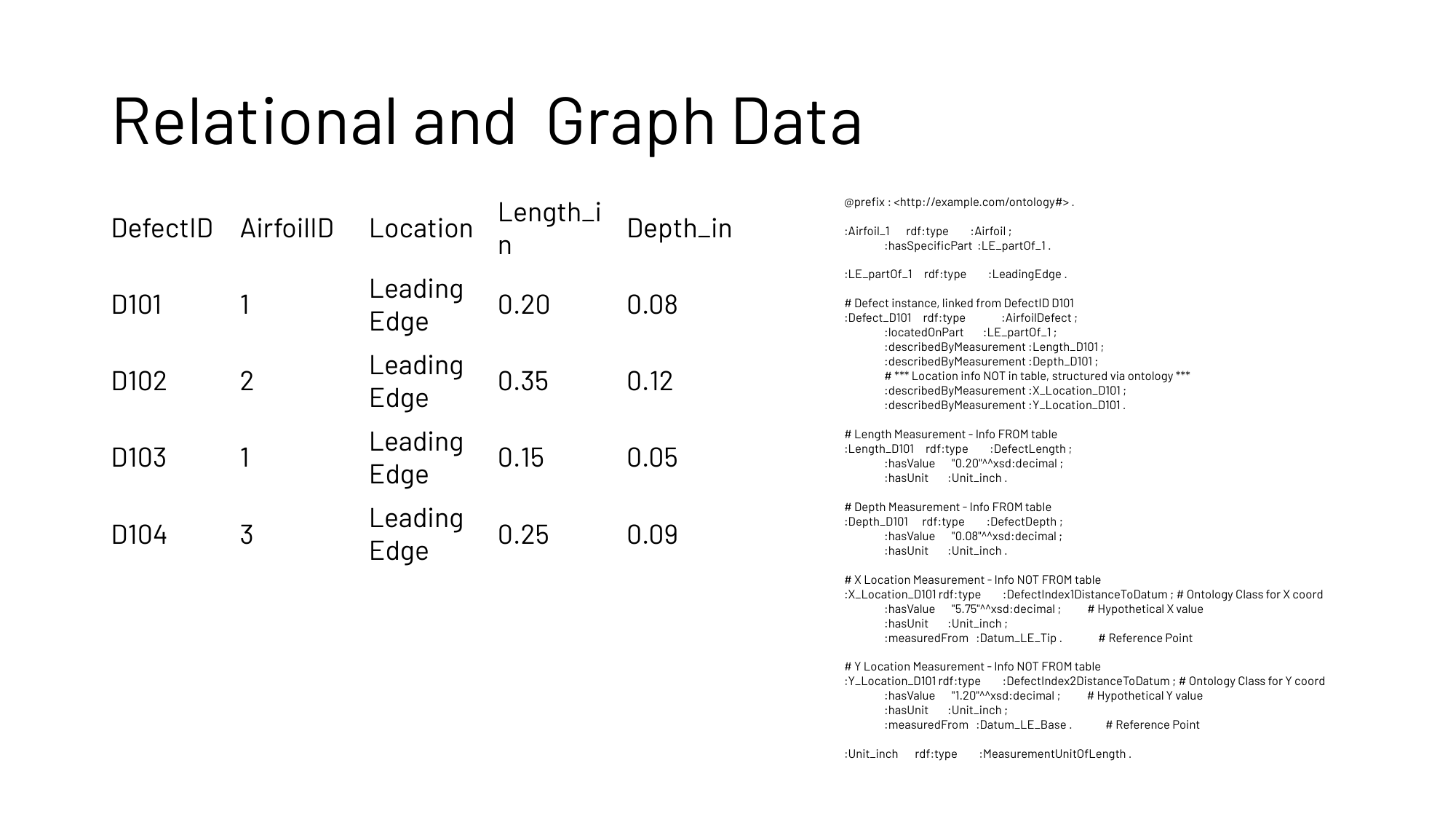

# Relational and  Graph Data
| DefectID | AirfoilID | Location | Length\_in | Depth\_in |
| --- | --- | --- | --- | --- |
| D101 | 1 | Leading Edge | 0.20 | 0.08 |
| D102 | 2 | Leading Edge | 0.35 | 0.12 |
| D103 | 1 | Leading Edge | 0.15 | 0.05 |
| D104 | 3 | Leading Edge | 0.25 | 0.09 |
@prefix : <http://example.com/ontology#> .

:Airfoil_1       rdf:type         :Airfoil ;
                 :hasSpecificPart  :LE_partOf_1 .

:LE_partOf_1     rdf:type         :LeadingEdge .

# Defect instance, linked from DefectID D101
:Defect_D101     rdf:type               :AirfoilDefect ;
                 :locatedOnPart        :LE_partOf_1 ;
                 :describedByMeasurement :Length_D101 ;
                 :describedByMeasurement :Depth_D101 ;
                 # *** Location info NOT in table, structured via ontology ***
                 :describedByMeasurement :X_Location_D101 ;
                 :describedByMeasurement :Y_Location_D101 .

# Length Measurement - Info FROM table
:Length_D101     rdf:type         :DefectLength ;
                 :hasValue       "0.20"^^xsd:decimal ;
                 :hasUnit        :Unit_inch .

# Depth Measurement - Info FROM table
:Depth_D101      rdf:type         :DefectDepth ;
                 :hasValue       "0.08"^^xsd:decimal ;
                 :hasUnit        :Unit_inch .

# X Location Measurement - Info NOT FROM table
:X_Location_D101 rdf:type         :DefectIndex1DistanceToDatum ; # Ontology Class for X coord
                 :hasValue       "5.75"^^xsd:decimal ;           # Hypothetical X value
                 :hasUnit        :Unit_inch ;
                 :measuredFrom   :Datum_LE_Tip .               # Reference Point

# Y Location Measurement - Info NOT FROM table
:Y_Location_D101 rdf:type         :DefectIndex2DistanceToDatum ; # Ontology Class for Y coord
                 :hasValue       "1.20"^^xsd:decimal ;           # Hypothetical Y value
                 :hasUnit        :Unit_inch ;
                 :measuredFrom   :Datum_LE_Base .              # Reference Point

:Unit_inch       rdf:type         :MeasurementUnitOfLength .